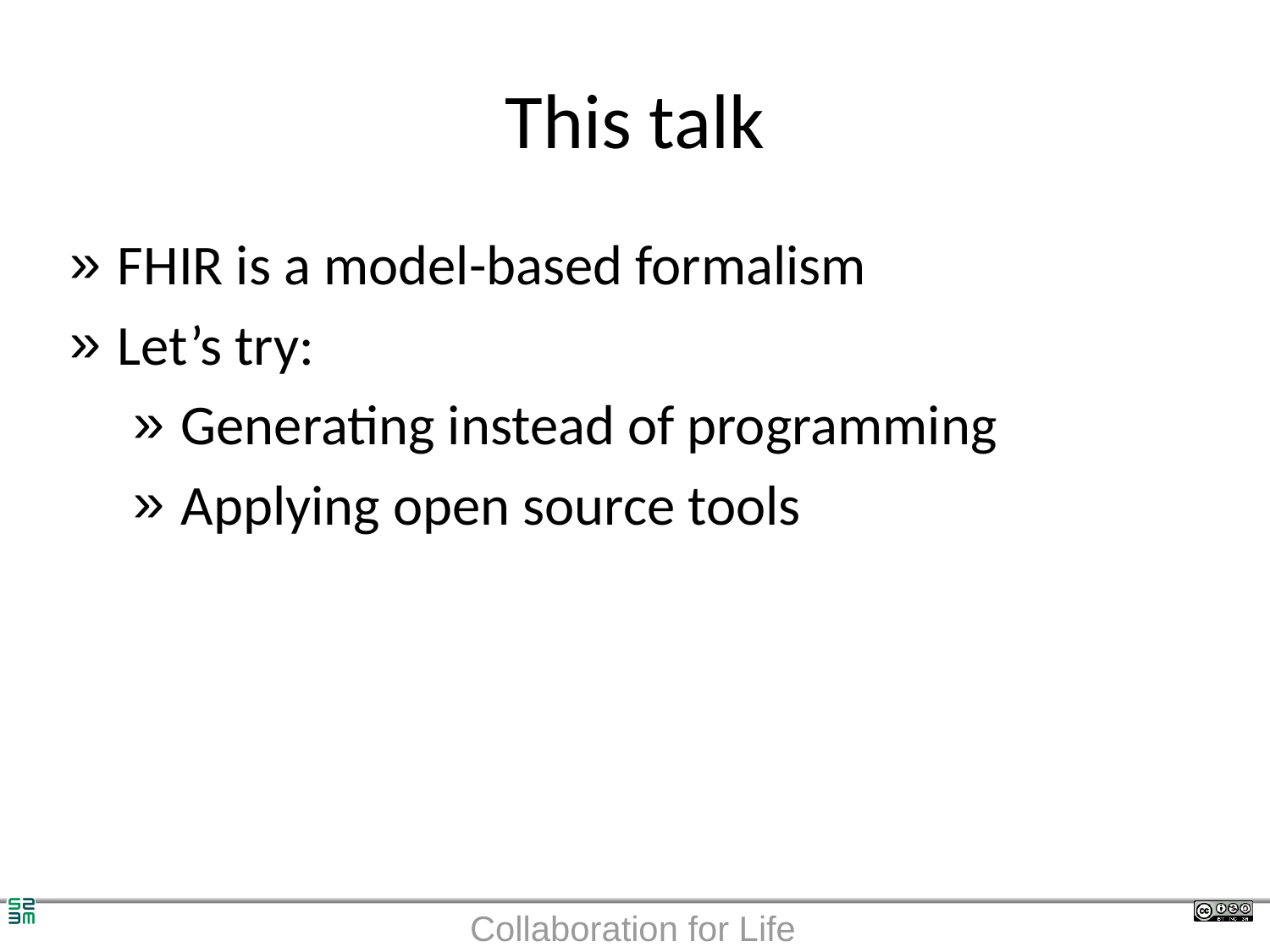

# This talk
FHIR is a model-based formalism
Let’s try:
Generating instead of programming
Applying open source tools